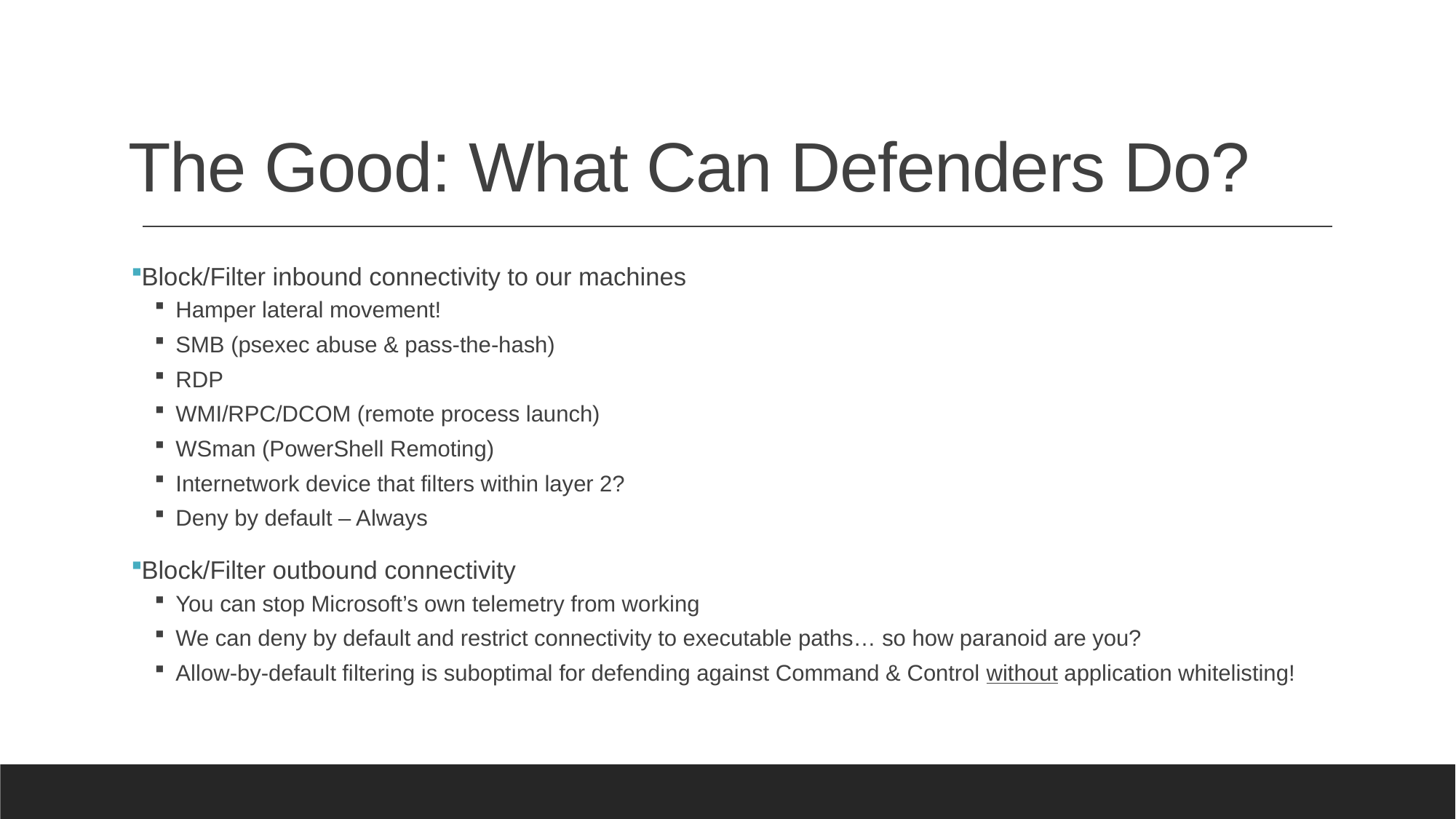

# The Good: What Can Defenders Do?
Block/Filter inbound connectivity to our machines
Hamper lateral movement!
SMB (psexec abuse & pass-the-hash)
RDP
WMI/RPC/DCOM (remote process launch)
WSman (PowerShell Remoting)
Internetwork device that filters within layer 2?
Deny by default – Always
Block/Filter outbound connectivity
You can stop Microsoft’s own telemetry from working
We can deny by default and restrict connectivity to executable paths… so how paranoid are you?
Allow-by-default filtering is suboptimal for defending against Command & Control without application whitelisting!